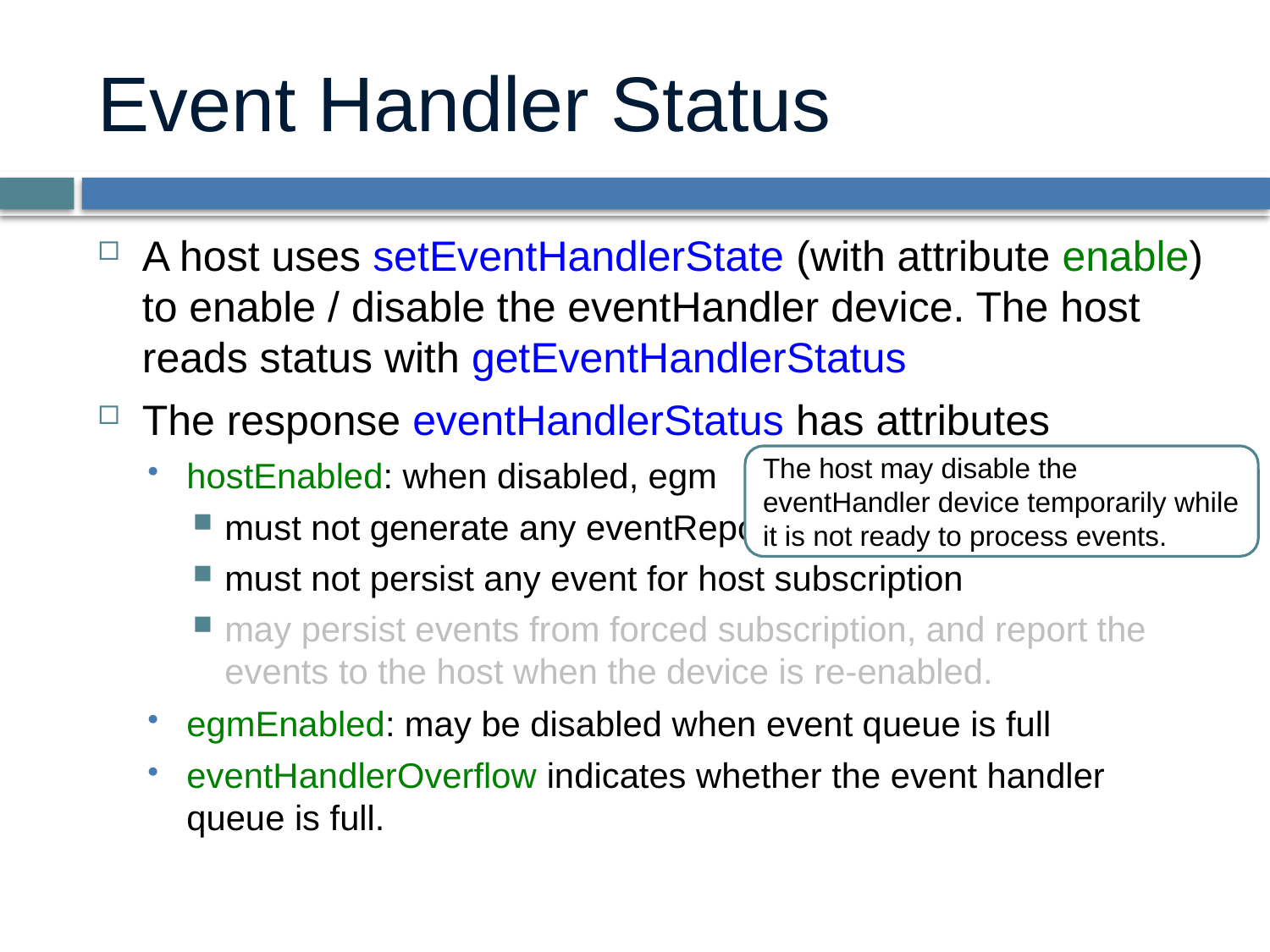

# Event Handler Status
92
A host uses setEventHandlerState (with attribute enable) to enable / disable the eventHandler device. The host reads status with getEventHandlerStatus
The response eventHandlerStatus has attributes
hostEnabled: when disabled, egm
must not generate any eventReport
must not persist any event for host subscription
may persist events from forced subscription, and report the events to the host when the device is re-enabled.
egmEnabled: may be disabled when event queue is full
eventHandlerOverflow indicates whether the event handler queue is full.
The host may disable the eventHandler device temporarily while it is not ready to process events.